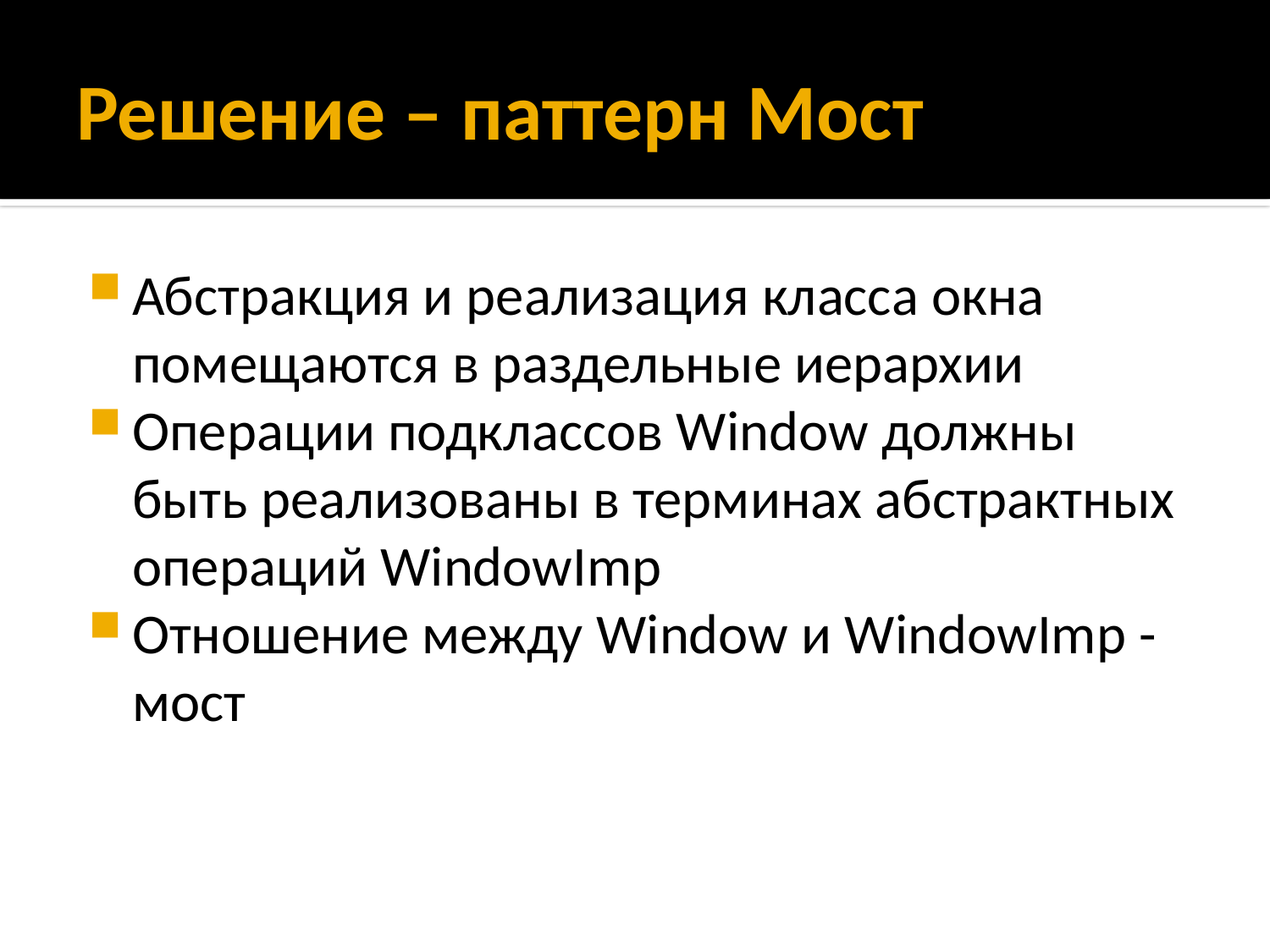

# Решение – паттерн Мост
Абстракция и реализация класса окна помещаются в раздельные иерархии
Операции подклассов Window должны быть реализованы в терминах абстрактных операций WindowImp
Отношение между Window и WindowImp - мост